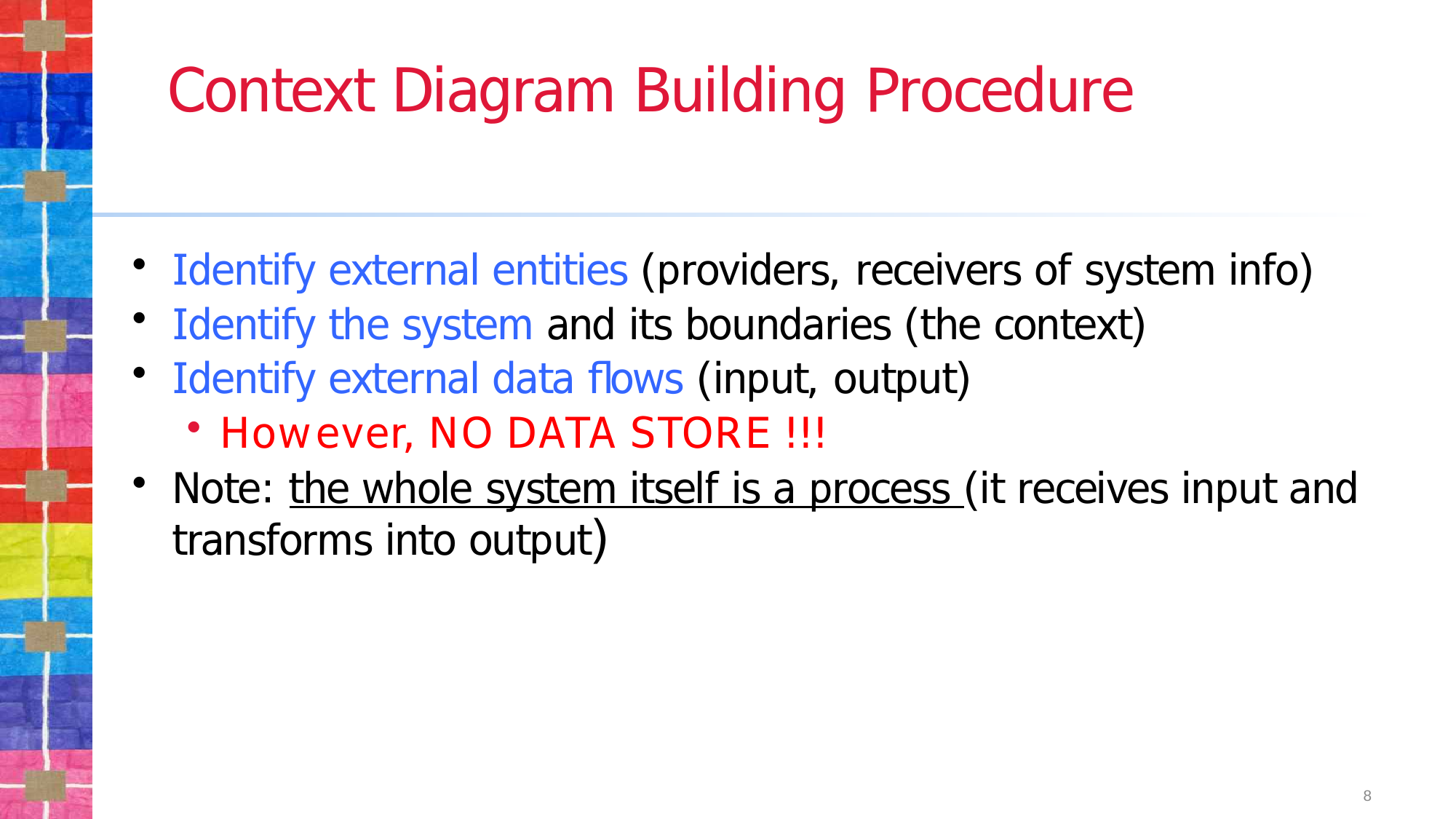

# Context Diagram Building Procedure
Identify external entities (providers, receivers of system info)
Identify the system and its boundaries (the context)
Identify external data flows (input, output)
However, NO DATA STORE !!!
Note: the whole system itself is a process (it receives input and transforms into output)
8